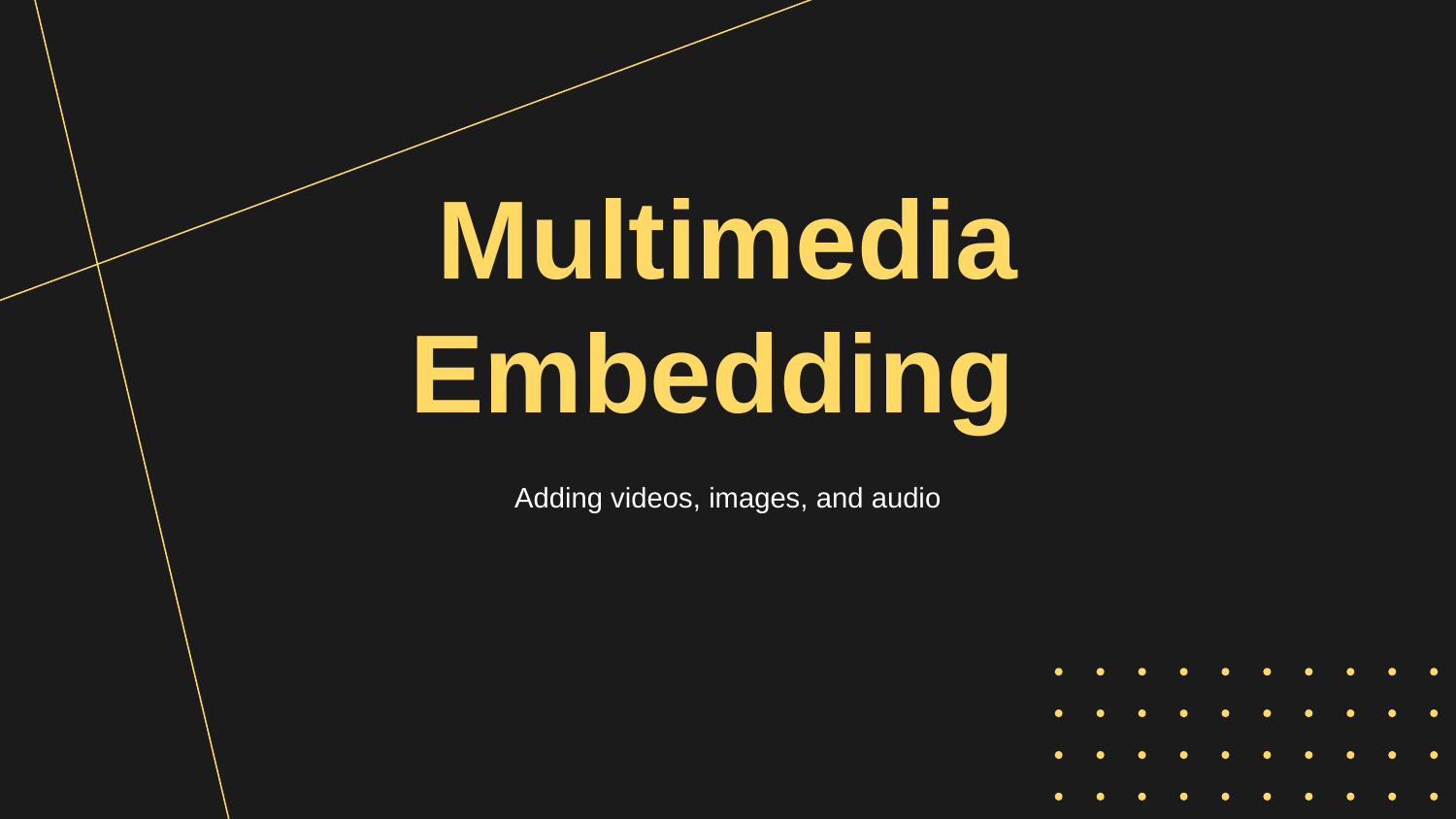

# Multimedia Embedding
Adding videos, images, and audio